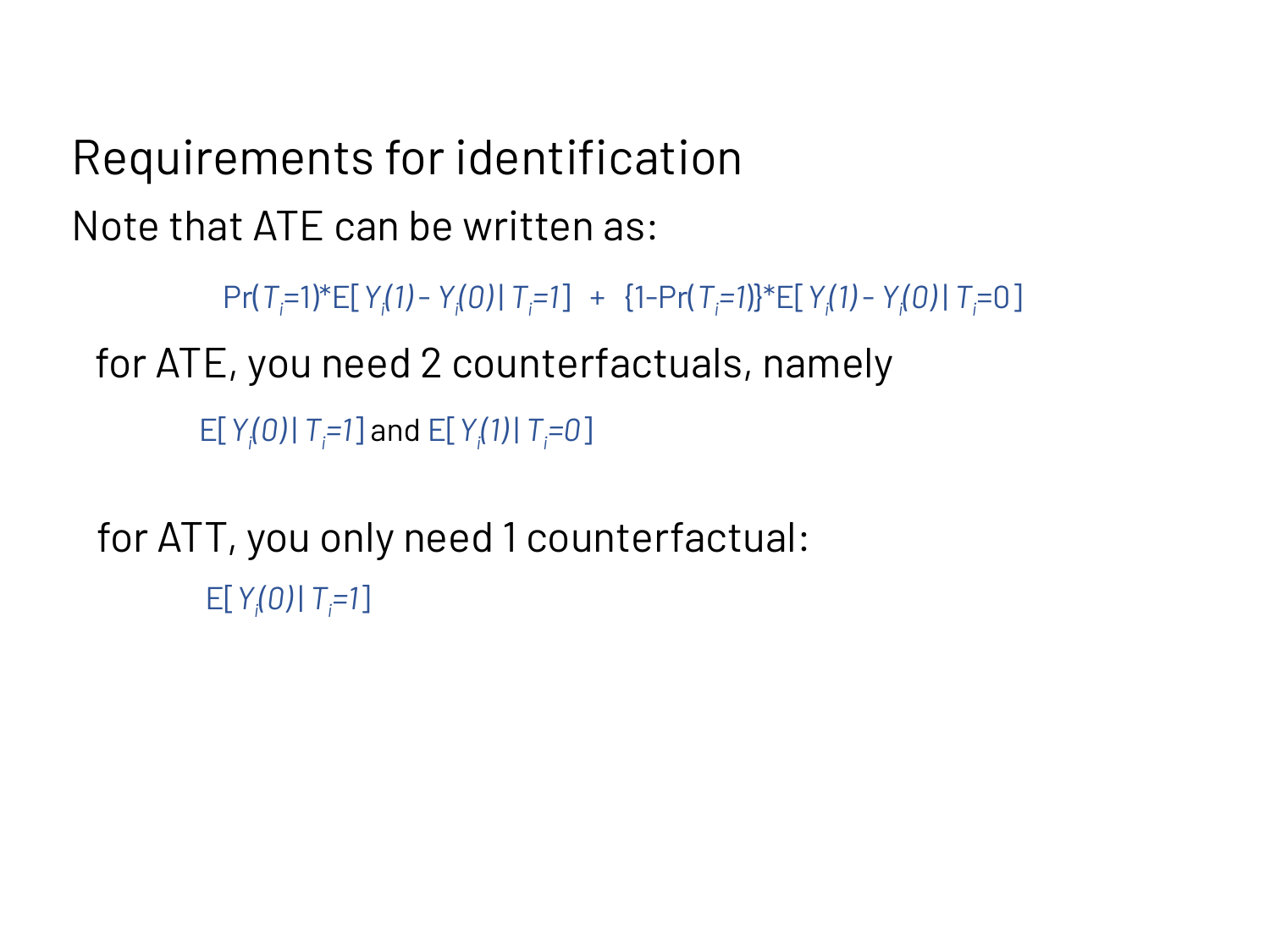

# Requirements for identification
Note that ATE can be written as:
 	Pr(Ti=1)*E[Yi(1) - Yi(0) | Ti=1]   +   {1-Pr(Ti=1)}*E[Yi(1) - Yi(0) | Ti=0]
for ATE, you need 2 counterfactuals, namely
	E[Yi(0) | Ti=1] and E[Yi(1) | Ti=0]

   for ATT, you only need 1 counterfactual:
	 E[Yi(0) | Ti=1]